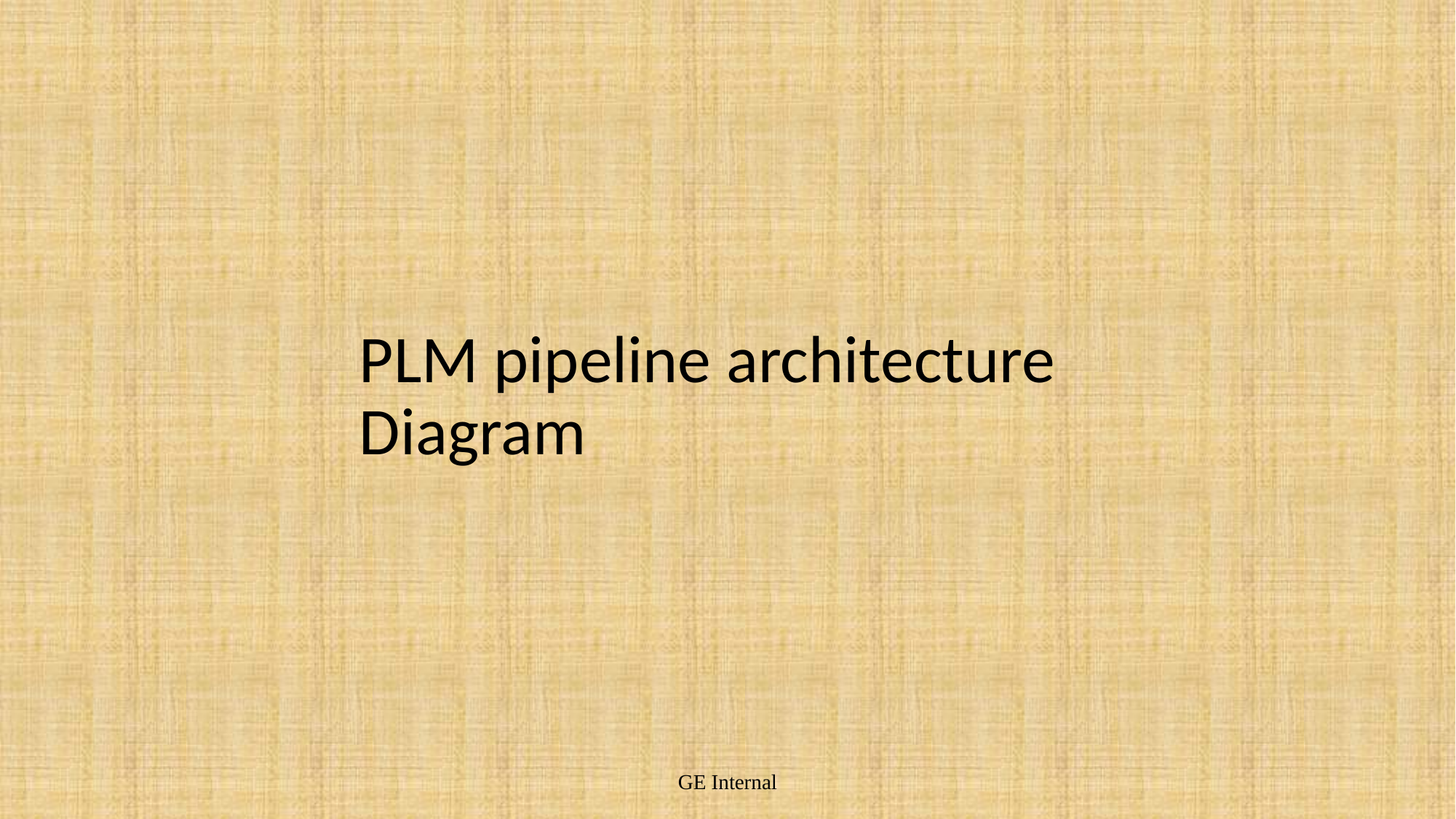

# PLM pipeline architecture Diagram
GE Internal